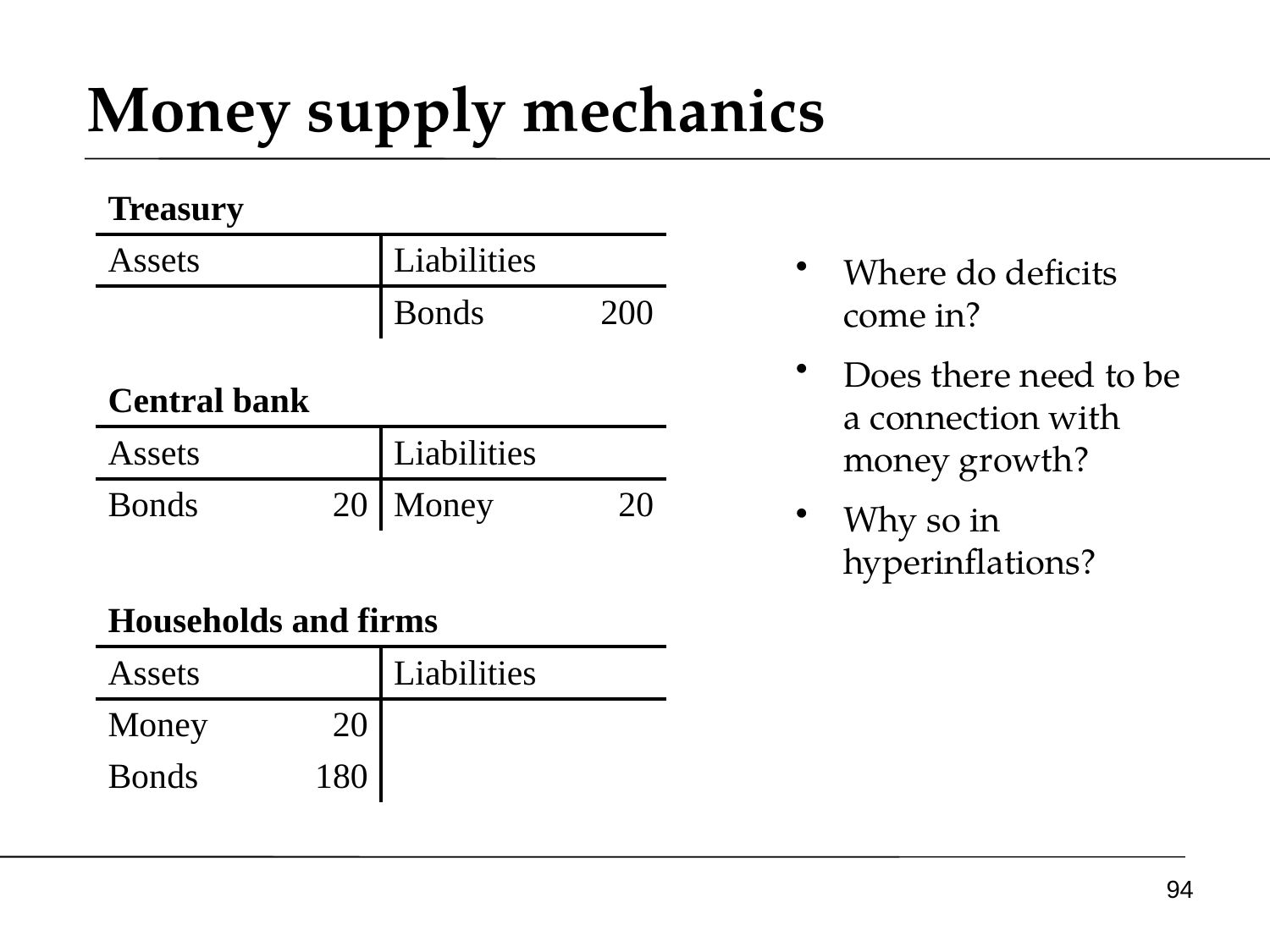

# Money supply mechanics

| Treasury |  |  |  |
| --- | --- | --- | --- |
| Assets |  | Liabilities |  |
|  |  | Bonds | 200 |
Where do deficits come in?
Does there need to be a connection with money growth?
Why so in hyperinflations?
| Central bank |  |  |  |
| --- | --- | --- | --- |
| Assets |  | Liabilities |  |
| Bonds | 20 | Money | 20 |
| Households and firms |  |  |  |
| --- | --- | --- | --- |
| Assets |  | Liabilities |  |
| Money | 20 |  |  |
| Bonds | 180 |  |  |

94